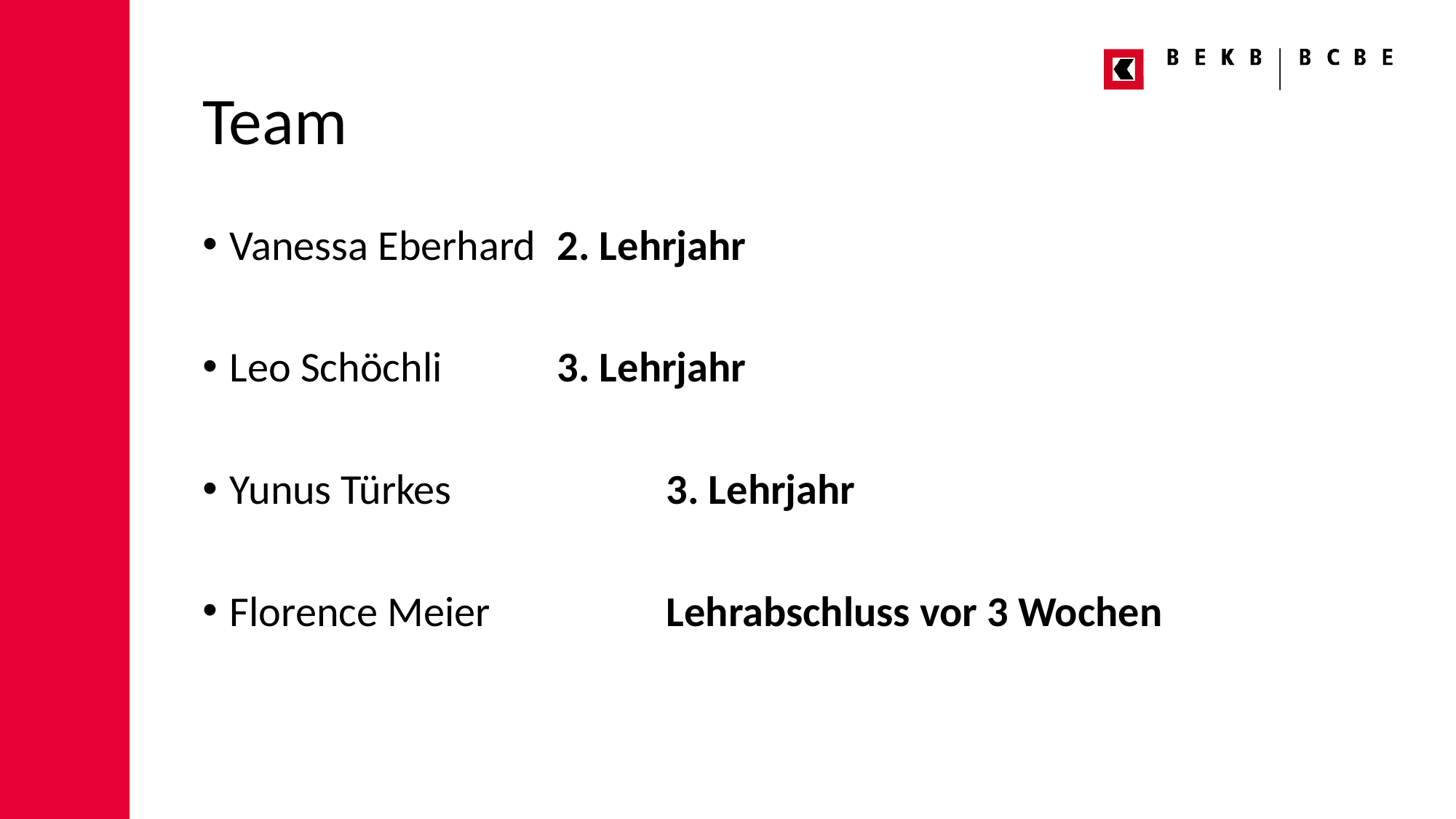

# Team
Vanessa Eberhard	2. Lehrjahr

Leo Schöchli		3. Lehrjahr

Yunus Türkes		3. Lehrjahr

Florence Meier		Lehrabschluss vor 3 Wochen